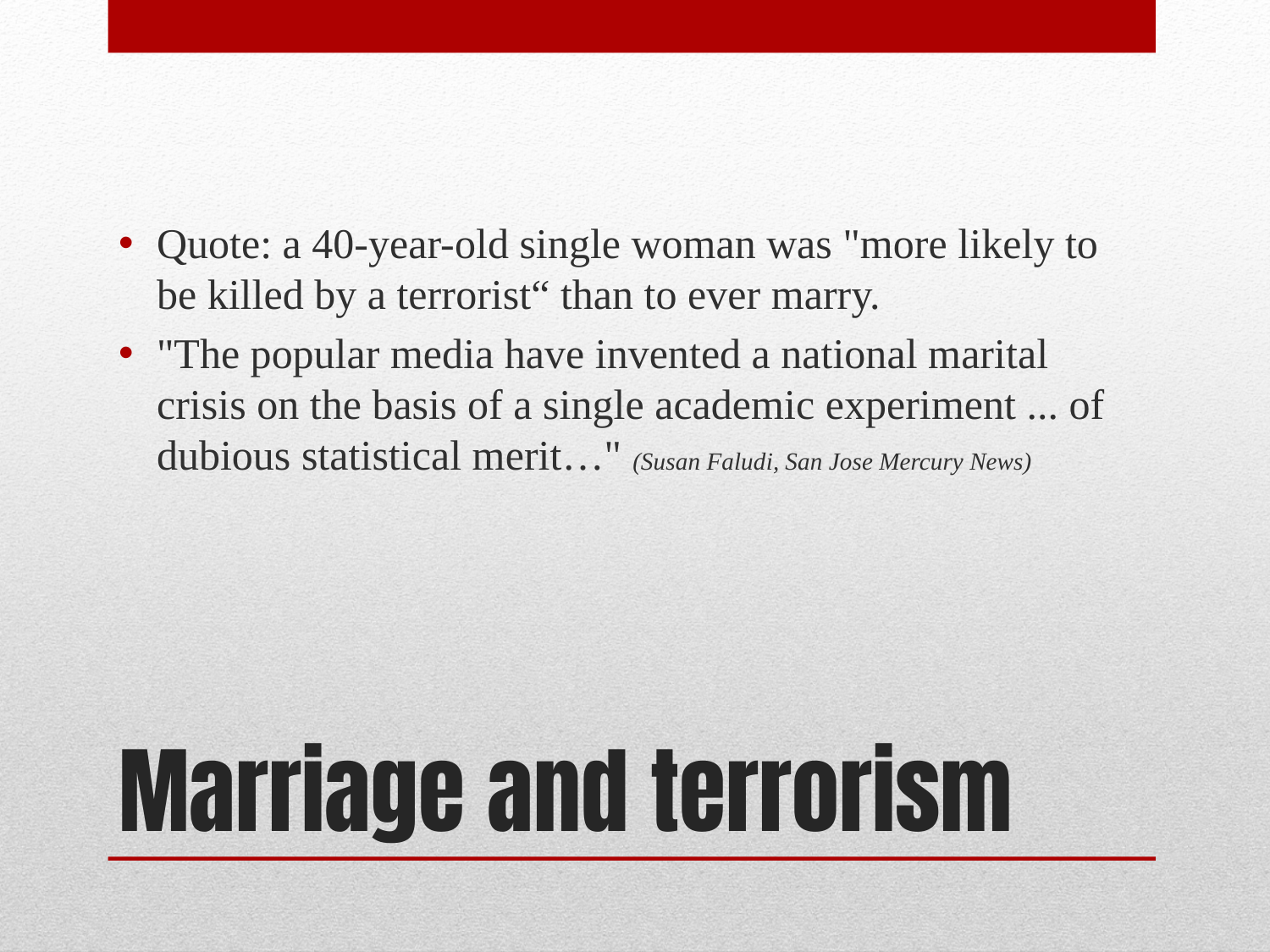

Quote: a 40-year-old single woman was "more likely to be killed by a terrorist“ than to ever marry.
"The popular media have invented a national marital crisis on the basis of a single academic experiment ... of dubious statistical merit…" (Susan Faludi, San Jose Mercury News)

# Marriage and terrorism